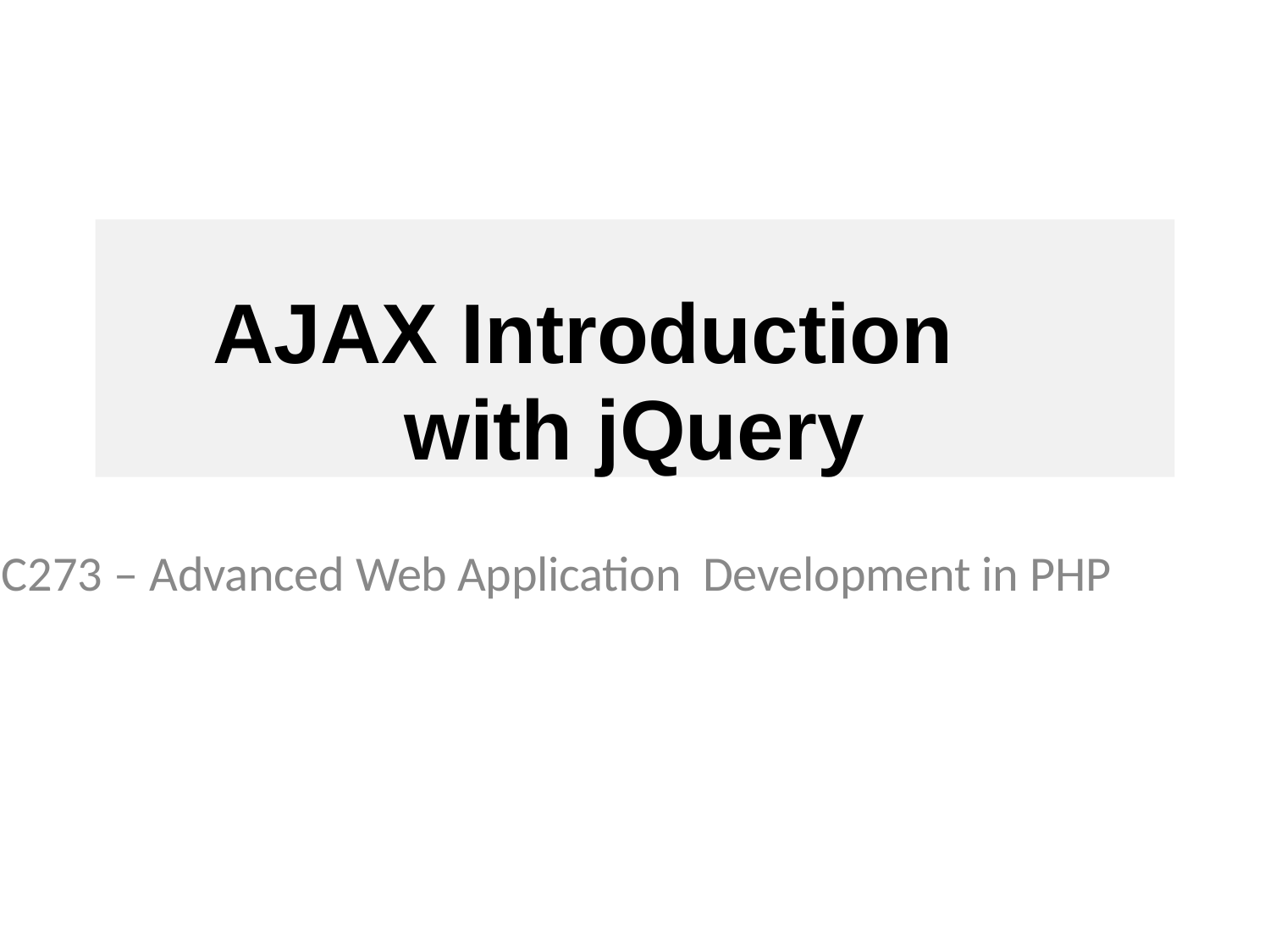

# AJAX Introduction with jQuery
C273 – Advanced Web Application  Development in PHP